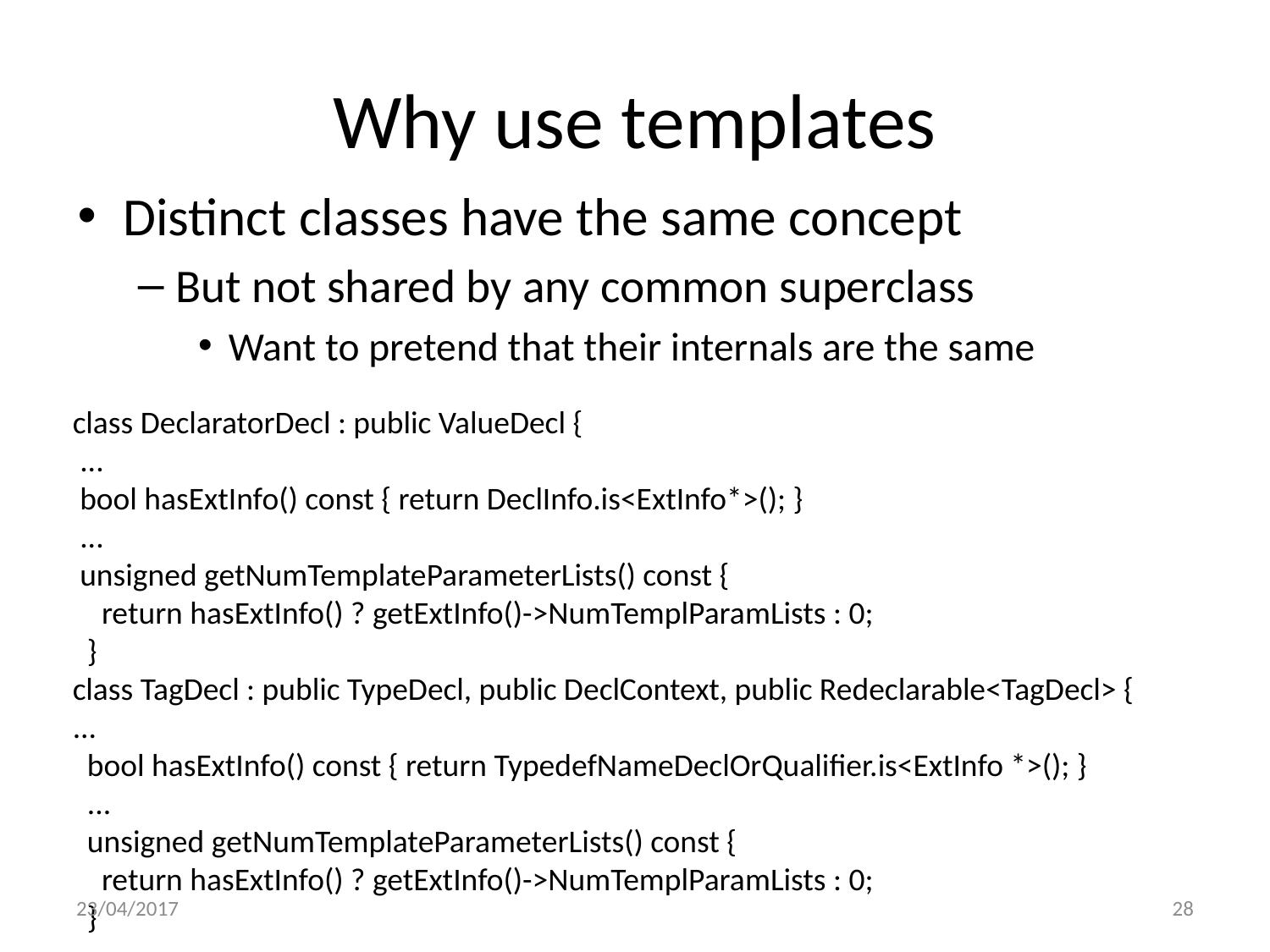

# Why use templates
Distinct classes have the same concept
But not shared by any common superclass
Want to pretend that their internals are the same
class DeclaratorDecl : public ValueDecl {
 ...
 bool hasExtInfo() const { return DeclInfo.is<ExtInfo*>(); }
 ...
 unsigned getNumTemplateParameterLists() const {
    return hasExtInfo() ? getExtInfo()->NumTemplParamLists : 0;
  }
class TagDecl : public TypeDecl, public DeclContext, public Redeclarable<TagDecl> {
...
  bool hasExtInfo() const { return TypedefNameDeclOrQualifier.is<ExtInfo *>(); }
  ...
  unsigned getNumTemplateParameterLists() const {
    return hasExtInfo() ? getExtInfo()->NumTemplParamLists : 0;
  }

23/04/2017
28